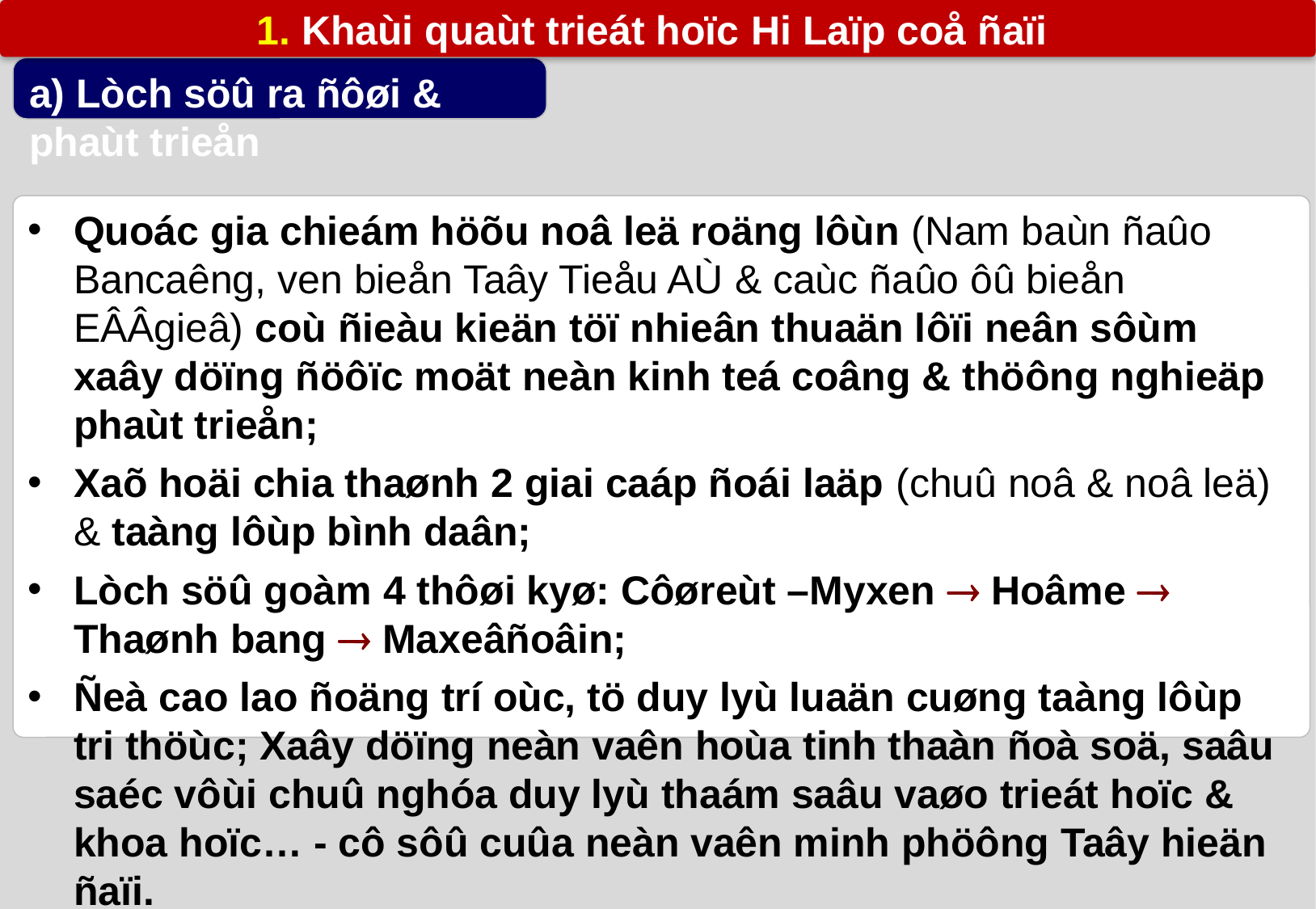

1. Khaùi quaùt trieát hoïc Hi Laïp coå ñaïi
a) Lòch söû ra ñôøi & phaùt trieån
Quoác gia chieám höõu noâ leä roäng lôùn (Nam baùn ñaûo Bancaêng, ven bieån Taây Tieåu AÙ & caùc ñaûo ôû bieån EÂÂgieâ) coù ñieàu kieän töï nhieân thuaän lôïi neân sôùm xaây döïng ñöôïc moät neàn kinh teá coâng & thöông nghieäp phaùt trieån;
Xaõ hoäi chia thaønh 2 giai caáp ñoái laäp (chuû noâ & noâ leä) & taàng lôùp bình daân;
Lòch söû goàm 4 thôøi kyø: Côøreùt –Myxen → Hoâme → Thaønh bang → Maxeâñoâin;
Ñeà cao lao ñoäng trí oùc, tö duy lyù luaän cuøng taàng lôùp tri thöùc; Xaây döïng neàn vaên hoùa tinh thaàn ñoà soä, saâu saéc vôùi chuû nghóa duy lyù thaám saâu vaøo trieát hoïc & khoa hoïc… - cô sôû cuûa neàn vaên minh phöông Taây hieän ñaïi.